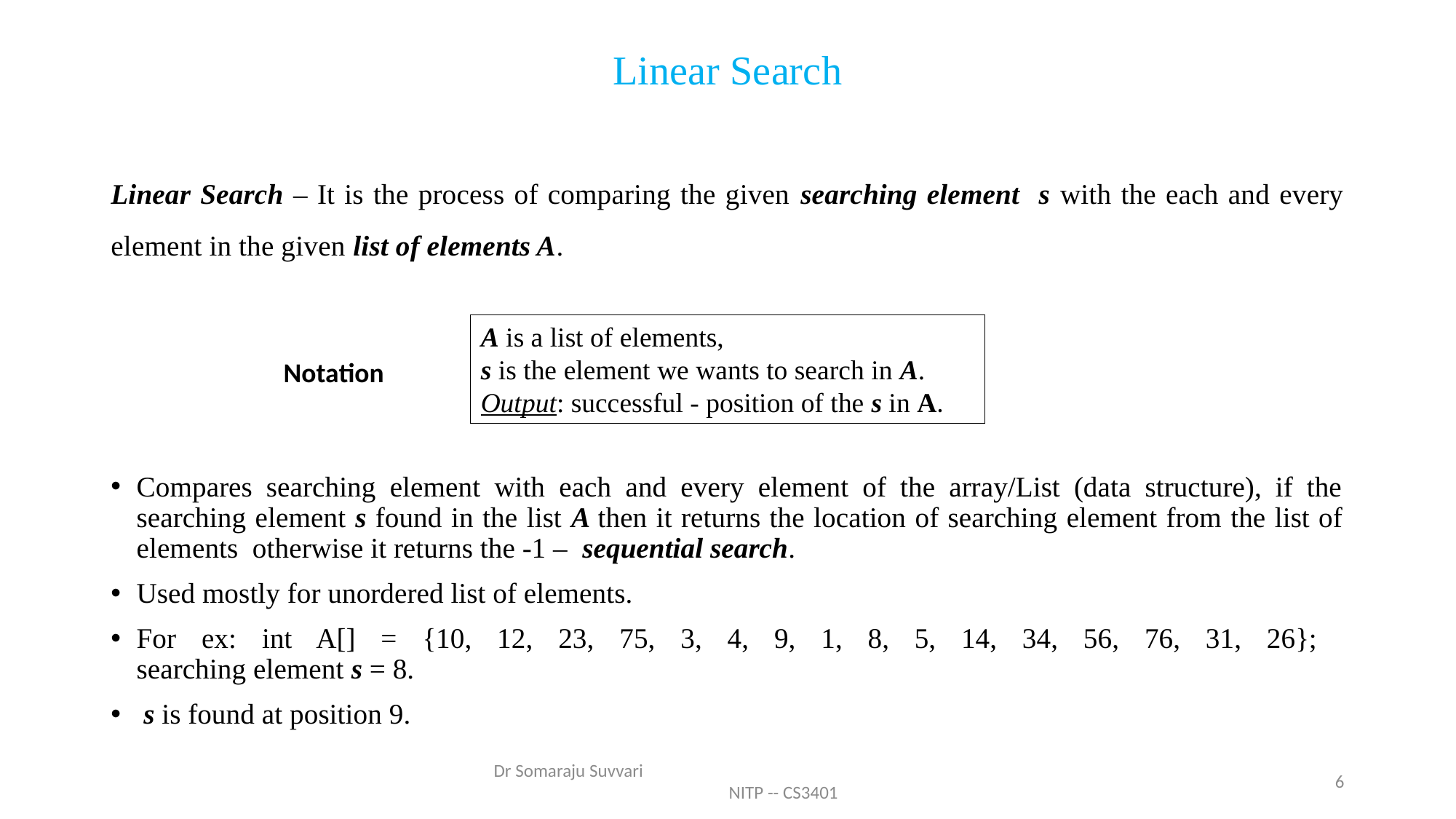

# Linear Search

Linear Search – It is the process of comparing the given searching element  s with the each and every element in the given list of elements A.

Compares searching element with each and every element of the array/List (data structure), if the searching element s found in the list A then it returns the location of searching element from the list of elements  otherwise it returns the -1 –  sequential search.
Used mostly for unordered list of elements.
For ex: int A[] = {10, 12, 23, 75, 3, 4, 9, 1, 8, 5, 14, 34, 56, 76, 31, 26};
searching element s = 8.
 s is found at position 9.

A is a list of elements,
s is the element we wants to search in A.
Output: successful - position of the s in A.
Notation
Dr Somaraju Suvvari                                                                                                        NITP -- CS3401
6